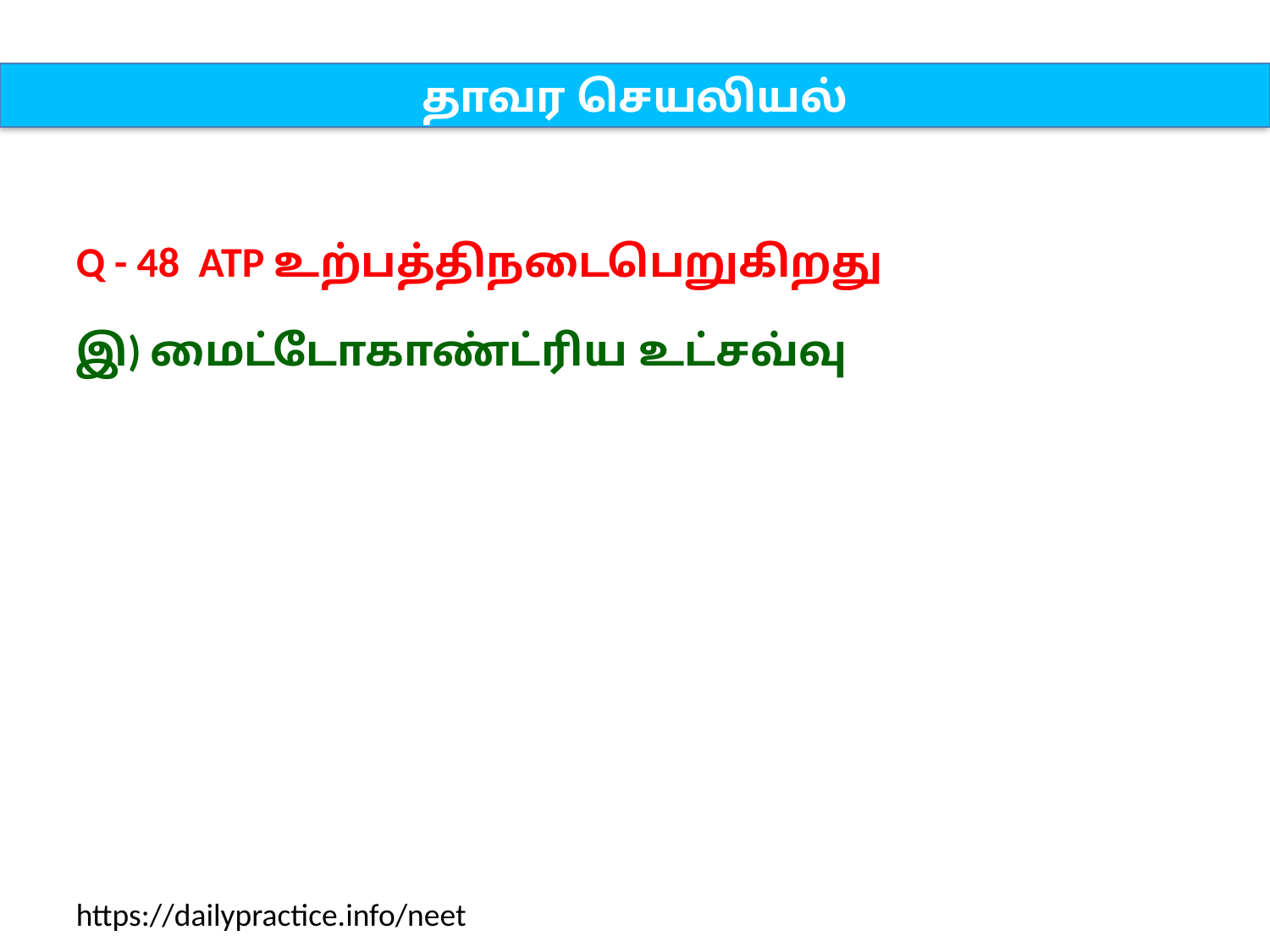

தாவர செயலியல்

Q - 48  ATP உற்பத்திநடைபெறுகிறது

இ) மைட்டோகாண்ட்ரிய உட்சவ்வு
https://dailypractice.info/neet